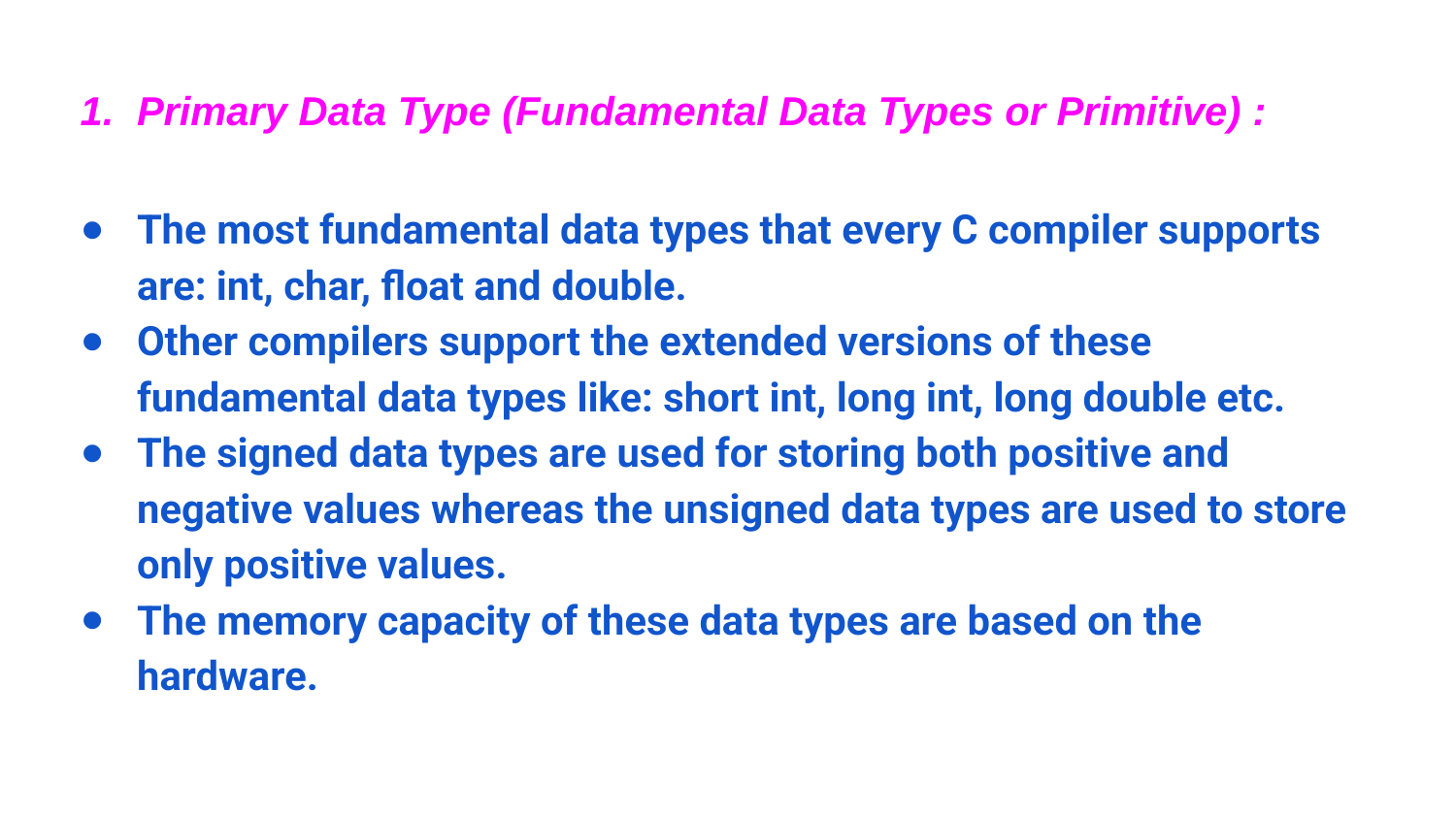

# Primary Data Type (Fundamental Data Types or Primitive) :

The most fundamental data types that every C compiler supports are: int, char, float and double.
Other compilers support the extended versions of these fundamental data types like: short int, long int, long double etc.
The signed data types are used for storing both positive and negative values whereas the unsigned data types are used to store only positive values.
The memory capacity of these data types are based on the hardware.